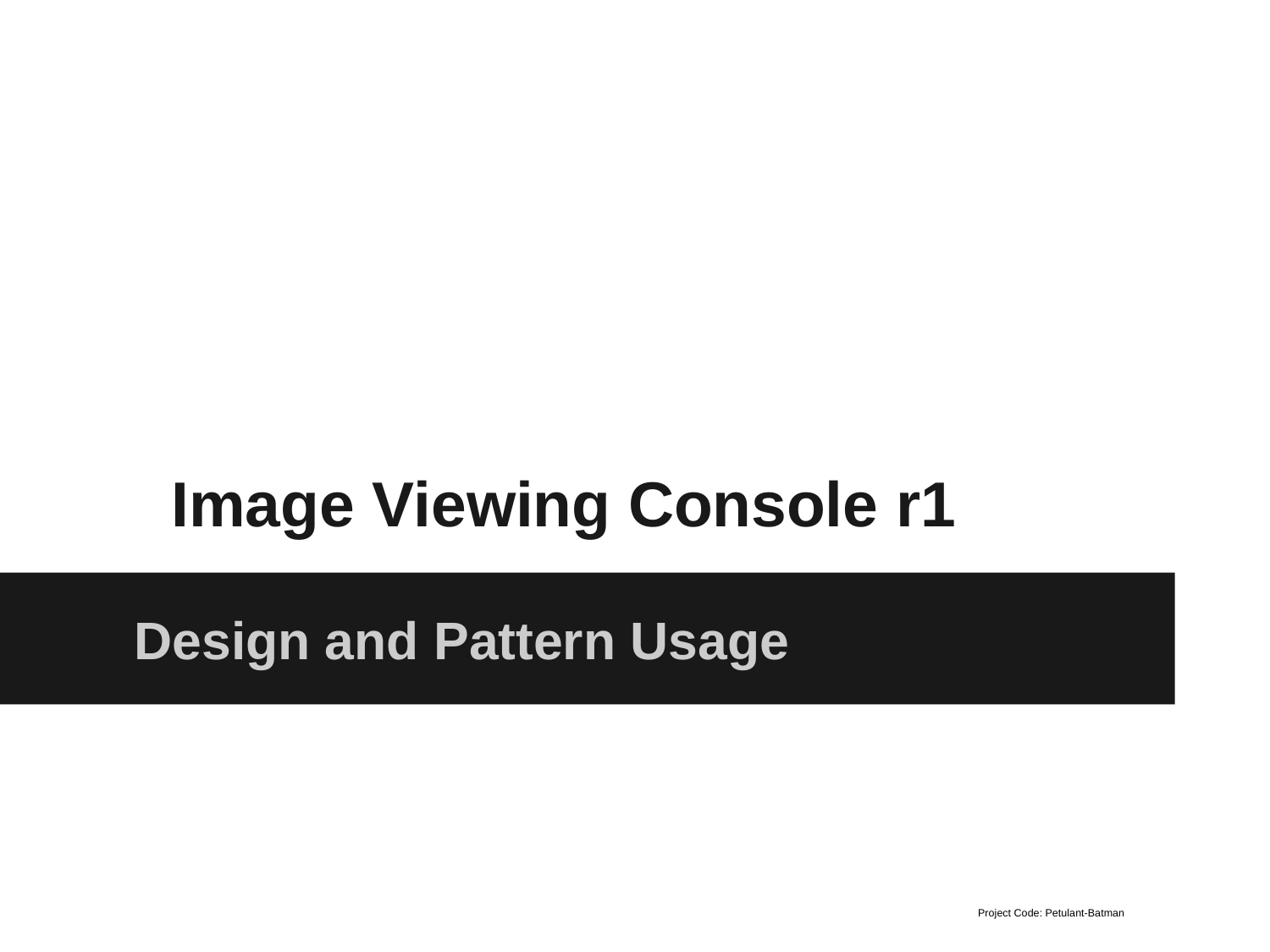

# Image Viewing Console r1
Design and Pattern Usage
Project Code: Petulant-Batman